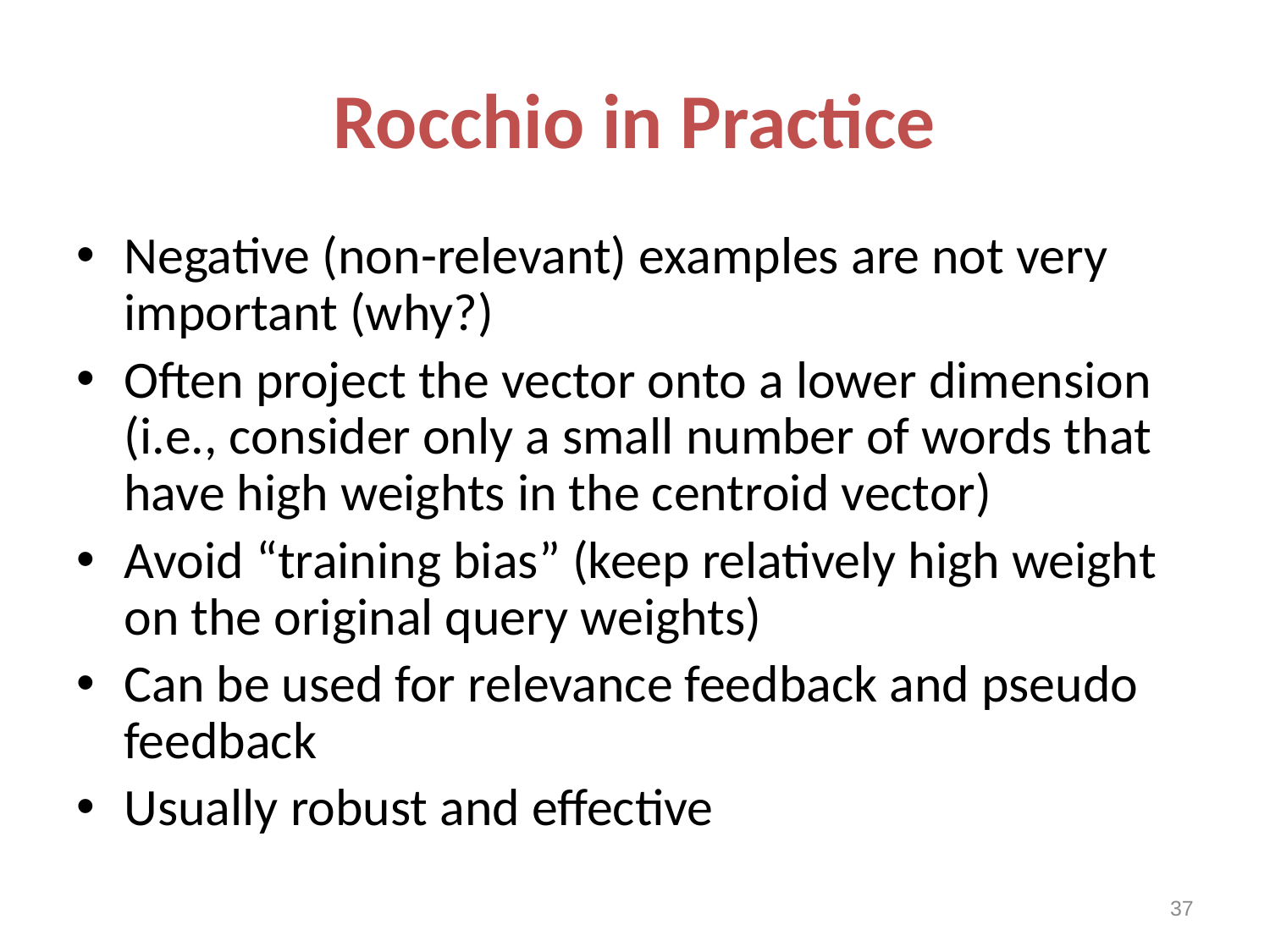

# Rocchio in Practice
Negative (non-relevant) examples are not very important (why?)
Often project the vector onto a lower dimension (i.e., consider only a small number of words that have high weights in the centroid vector)
Avoid “training bias” (keep relatively high weight on the original query weights)
Can be used for relevance feedback and pseudo feedback
Usually robust and effective
37